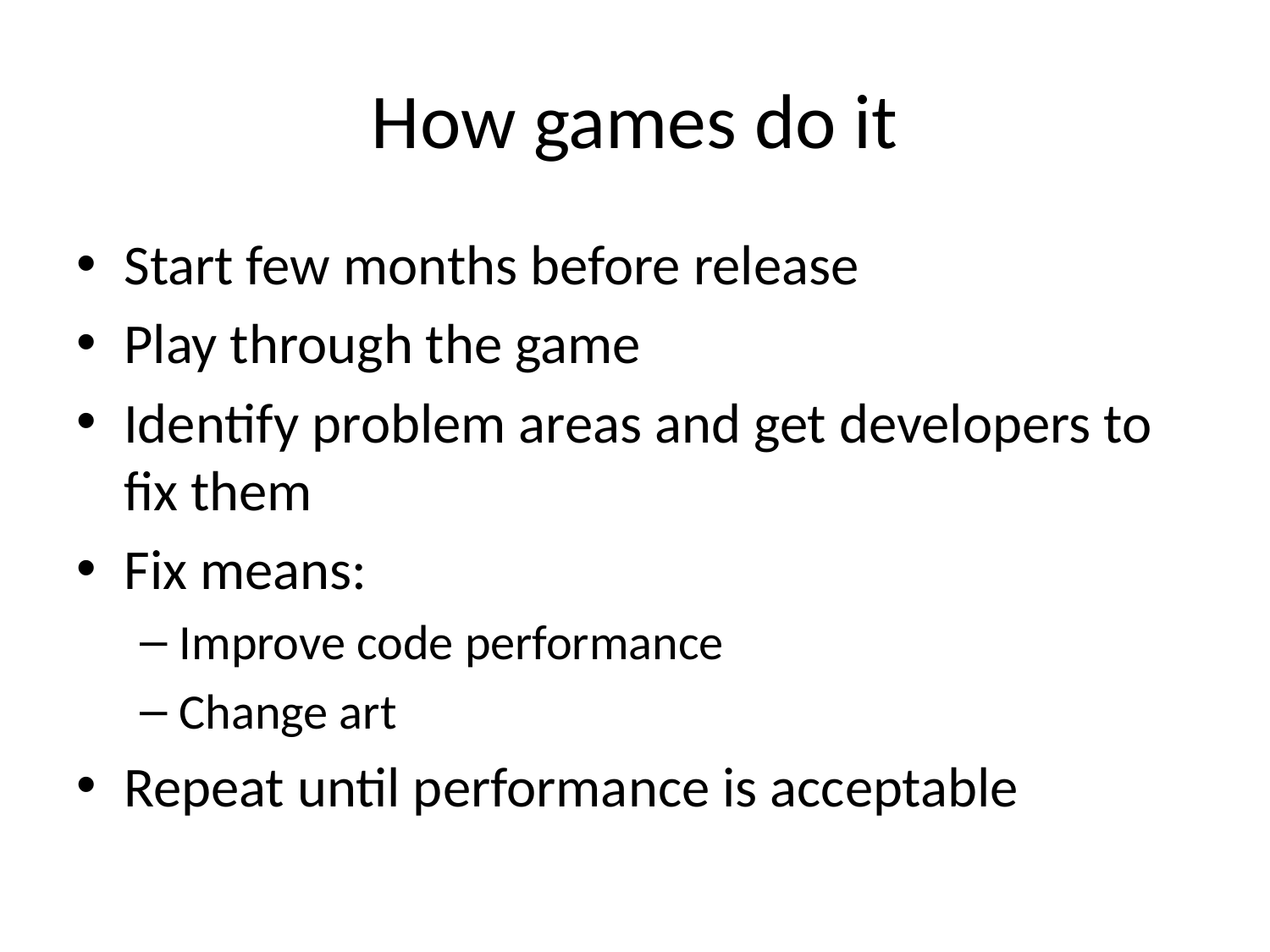

# How games do it
Start few months before release
Play through the game
Identify problem areas and get developers to fix them
Fix means:
Improve code performance
Change art
Repeat until performance is acceptable